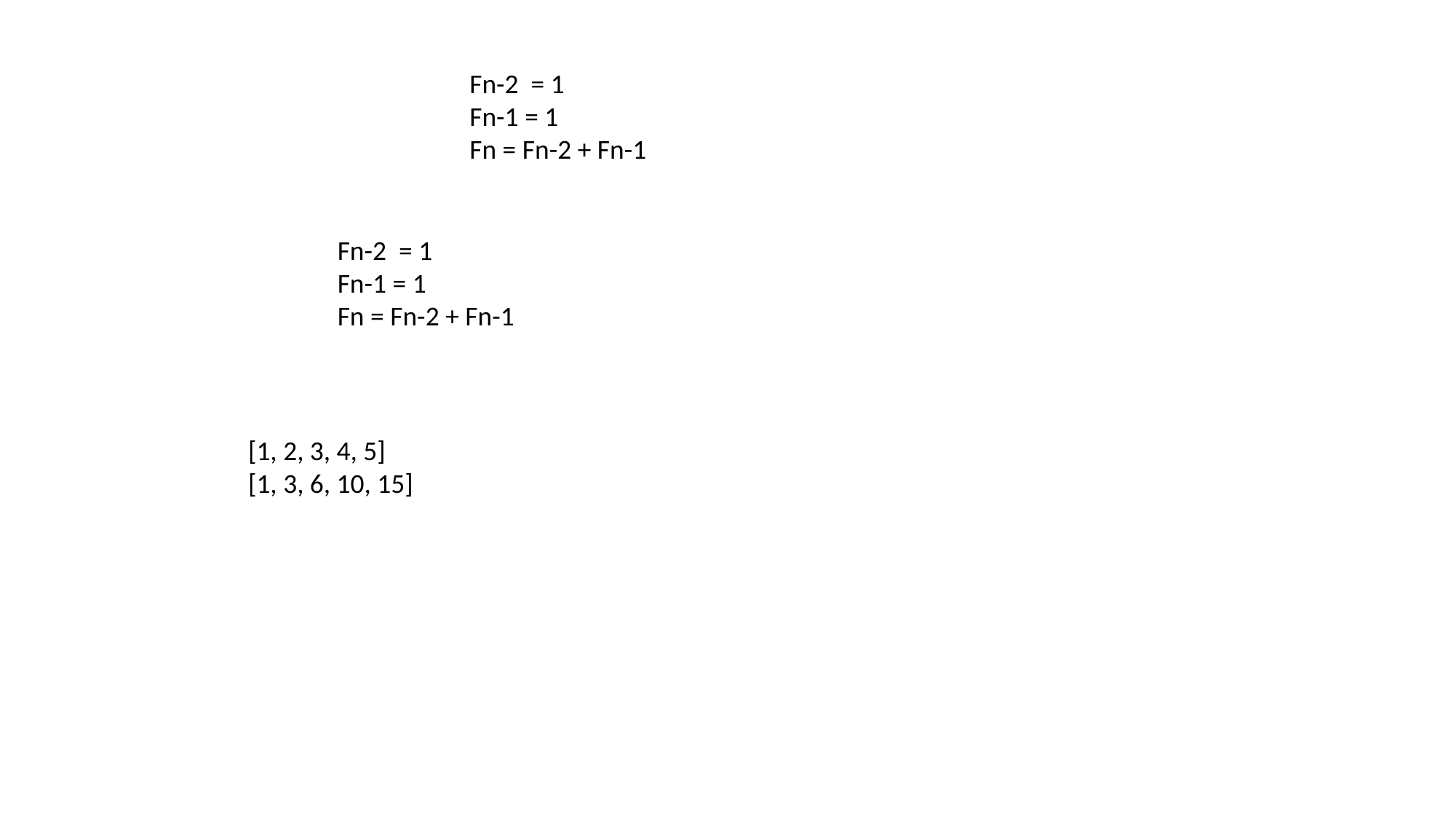

Fn-2  = 1
Fn-1 = 1
Fn = Fn-2 + Fn-1
Fn-2  = 1
Fn-1 = 1
Fn = Fn-2 + Fn-1
[1, 2, 3, 4, 5]
[1, 3, 6, 10, 15]